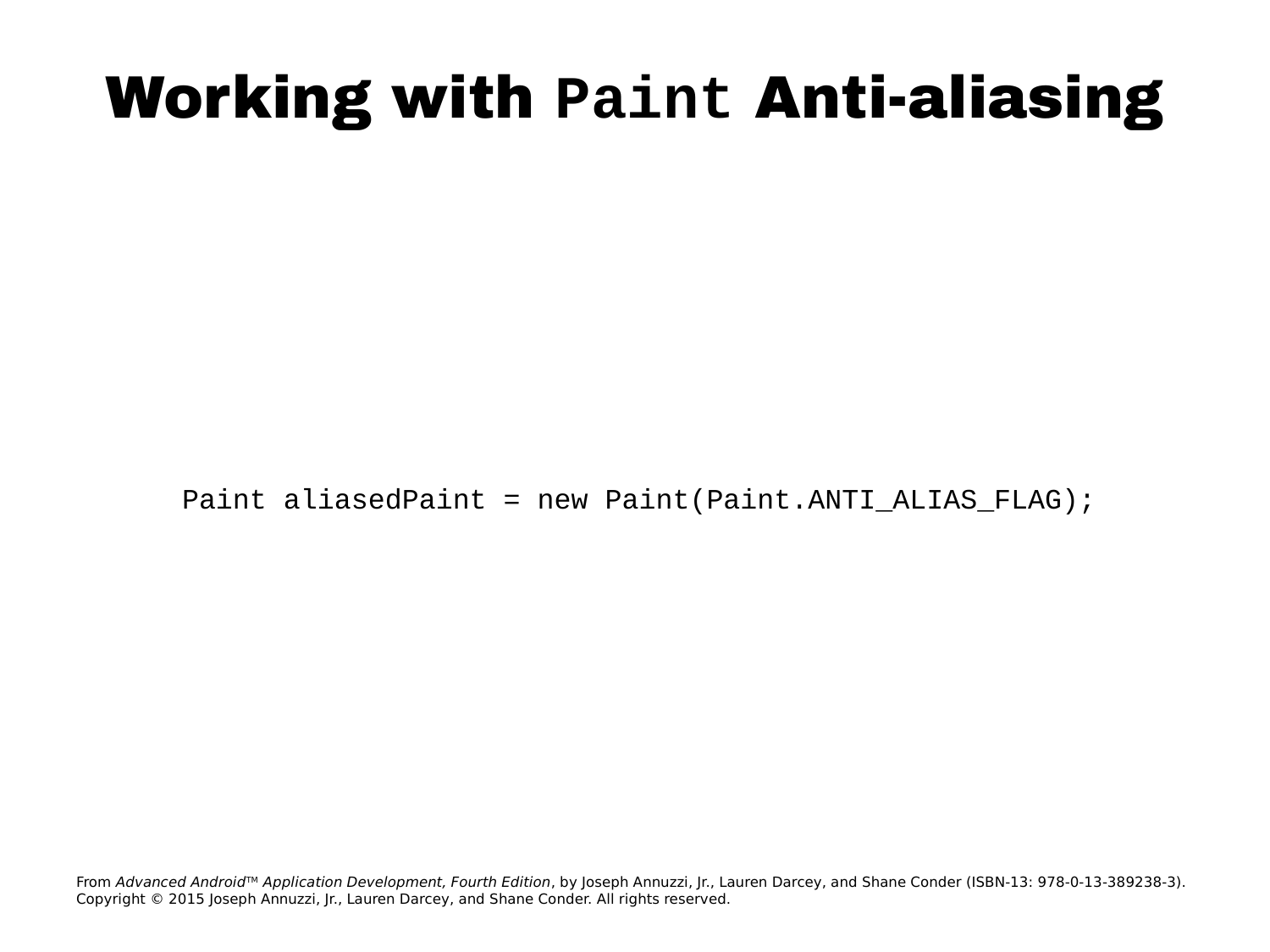

# Working with Paint Anti-aliasing

Paint aliasedPaint = new Paint(Paint.ANTI_ALIAS_FLAG);

From Advanced AndroidTM Application Development, Fourth Edition, by Joseph Annuzzi, Jr., Lauren Darcey, and Shane Conder (ISBN-13: 978-0-13-389238-3). Copyright © 2015 Joseph Annuzzi, Jr., Lauren Darcey, and Shane Conder. All rights reserved.